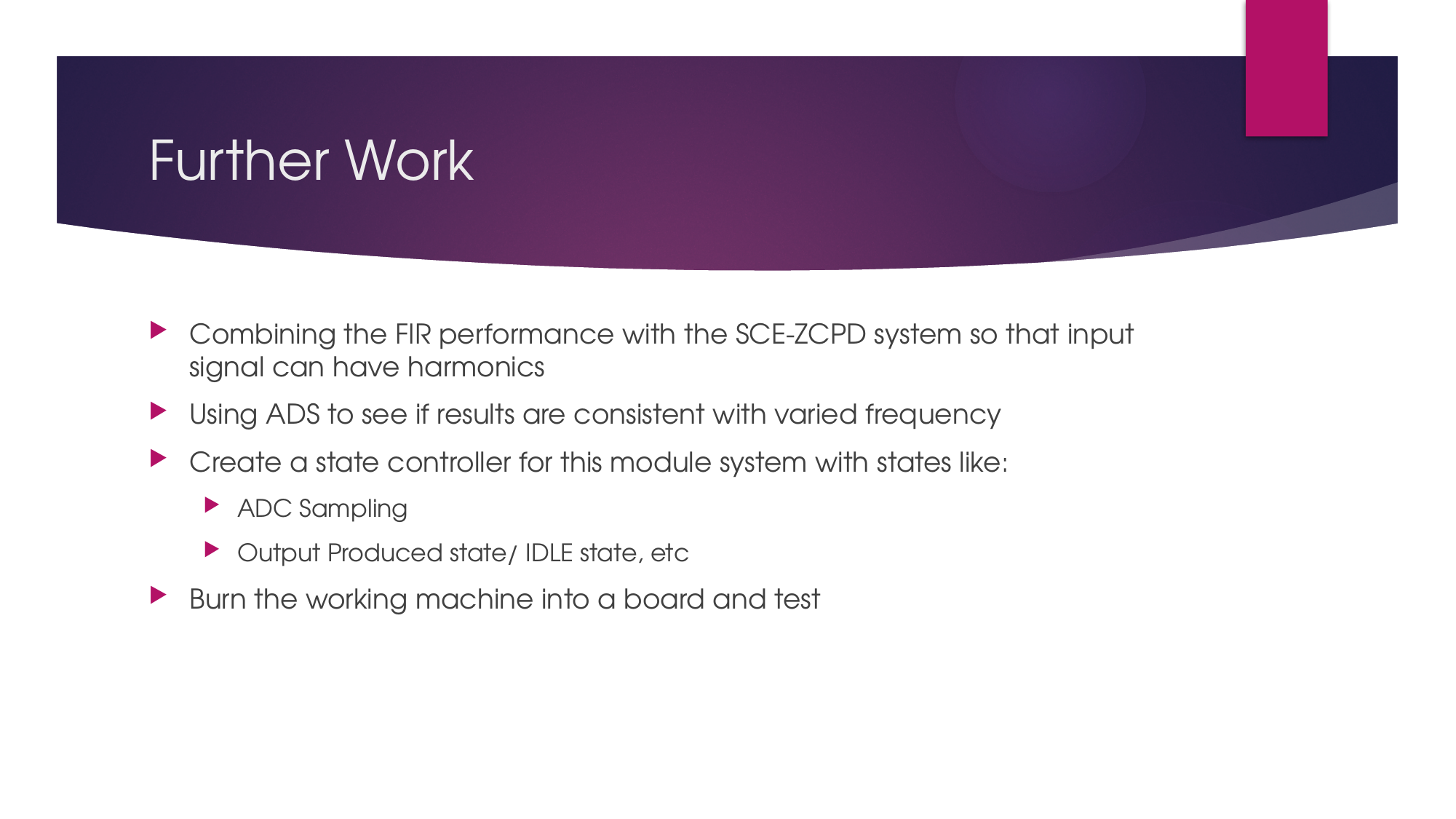

# Further Work
Combining the FIR performance with the SCE-ZCPD system so that input signal can have harmonics
Using ADS to see if results are consistent with varied frequency
Create a state controller for this module system with states like:
ADC Sampling
Output Produced state/ IDLE state, etc
Burn the working machine into a board and test